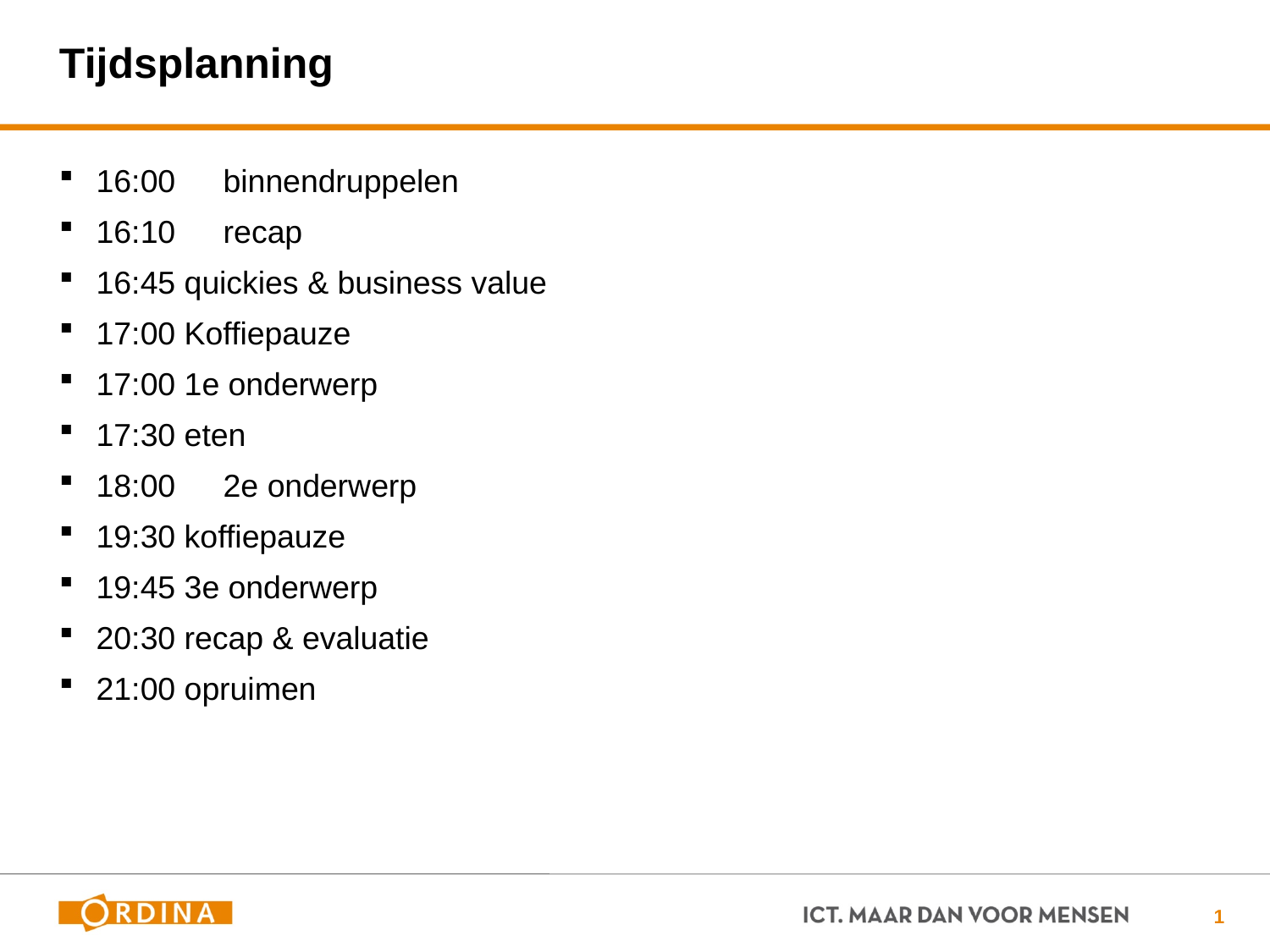

# Tijdsplanning
16:00	binnendruppelen
16:10	recap
16:45 quickies & business value
17:00 Koffiepauze
17:00 1e onderwerp
17:30 eten
18:00 	2e onderwerp
19:30 koffiepauze
19:45 3e onderwerp
20:30 recap & evaluatie
21:00 opruimen

1